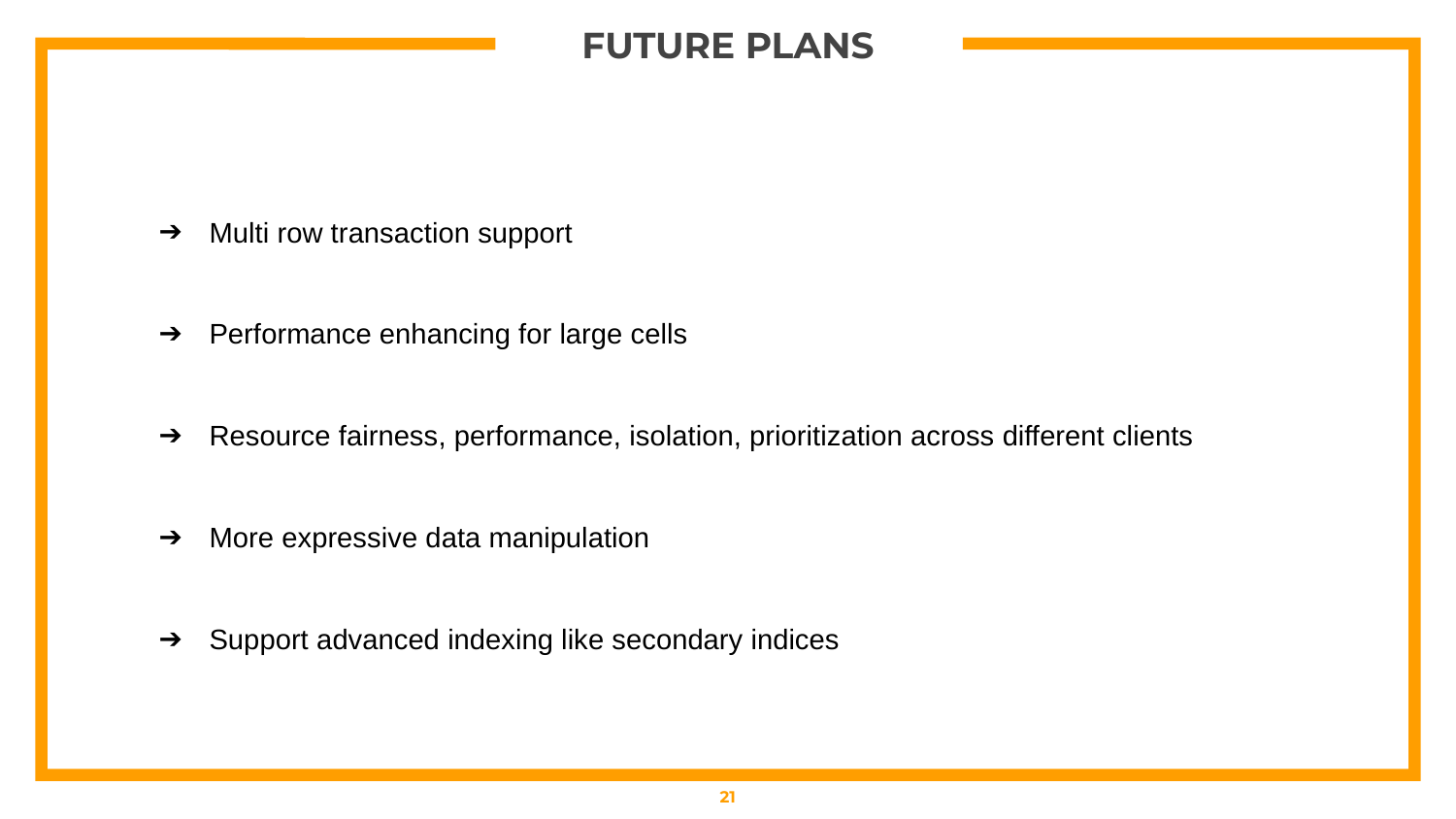

# FUTURE PLANS
Multi row transaction support
Performance enhancing for large cells
Resource fairness, performance, isolation, prioritization across different clients
More expressive data manipulation
Support advanced indexing like secondary indices
21